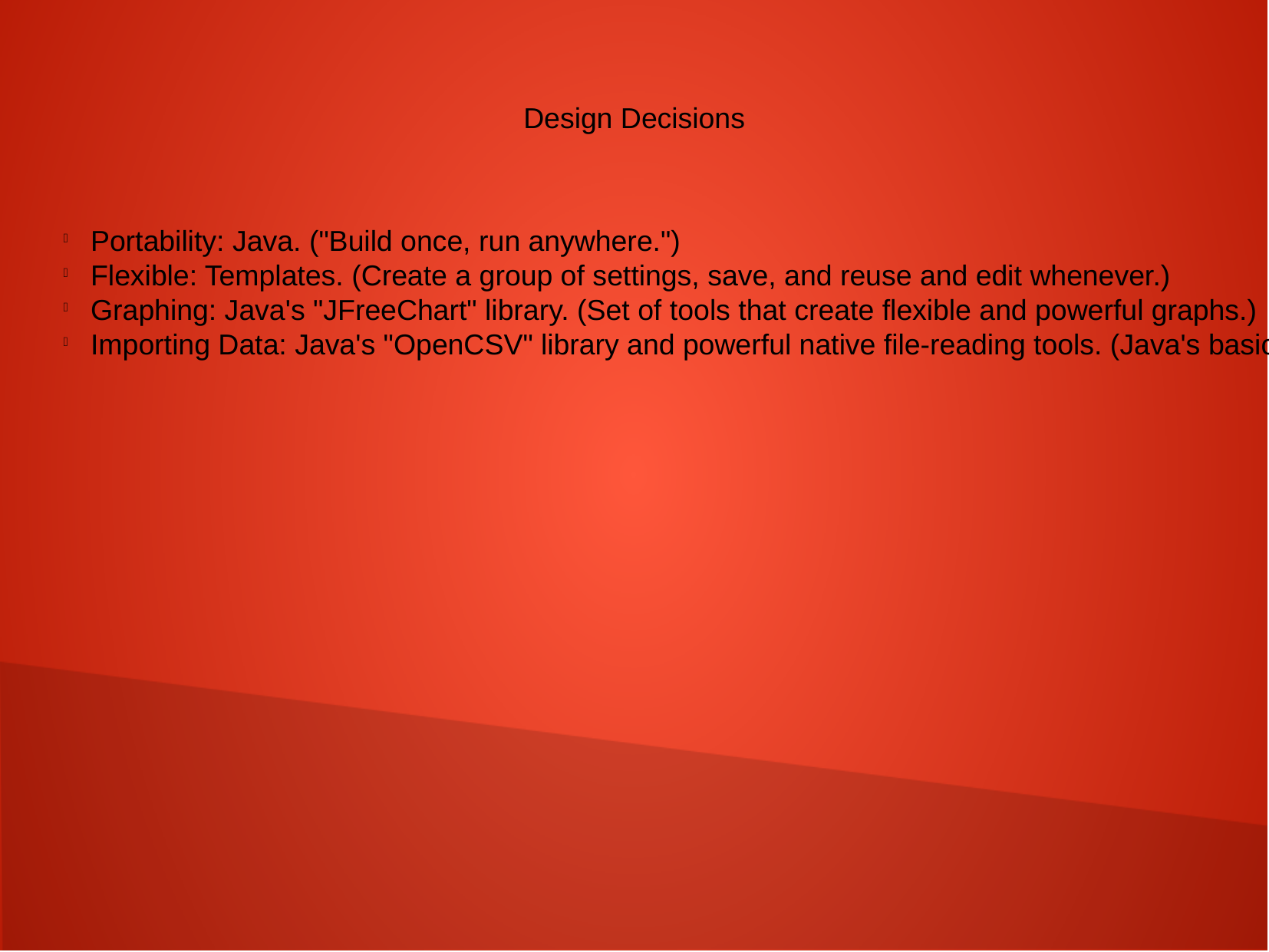

Design Decisions
Portability: Java. ("Build once, run anywhere.")
Flexible: Templates. (Create a group of settings, save, and reuse and edit whenever.)
Graphing: Java's "JFreeChart" library. (Set of tools that create flexible and powerful graphs.)
Importing Data: Java's "OpenCSV" library and powerful native file-reading tools. (Java's basic libraries, combined with OpenCSV's additional tools. Will open CSV files, read them, and create data sets however is necessary.)